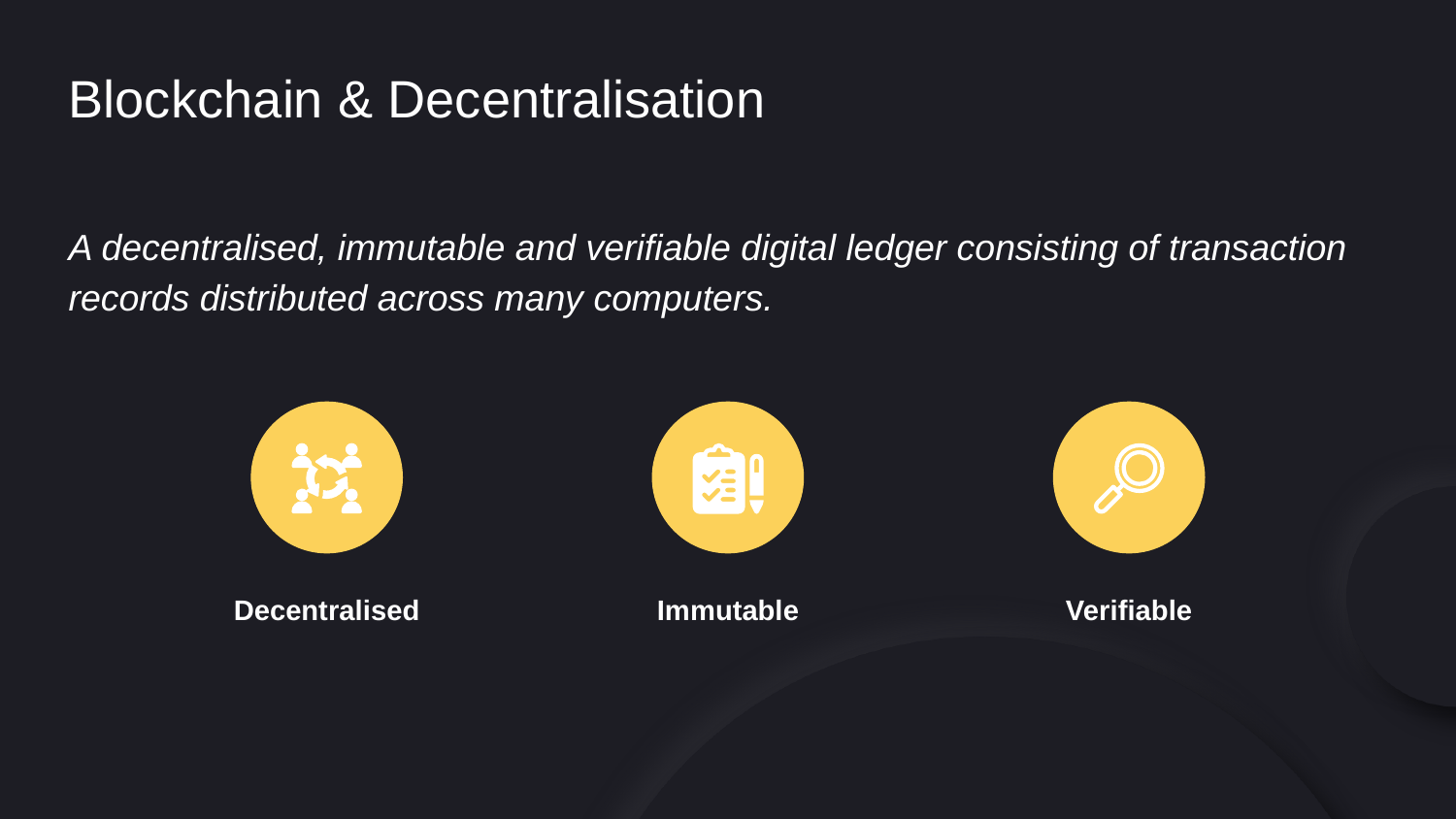

Blockchain & Decentralisation
A decentralised, immutable and verifiable digital ledger consisting of transaction records distributed across many computers.

Decentralised
Immutable
Verifiable